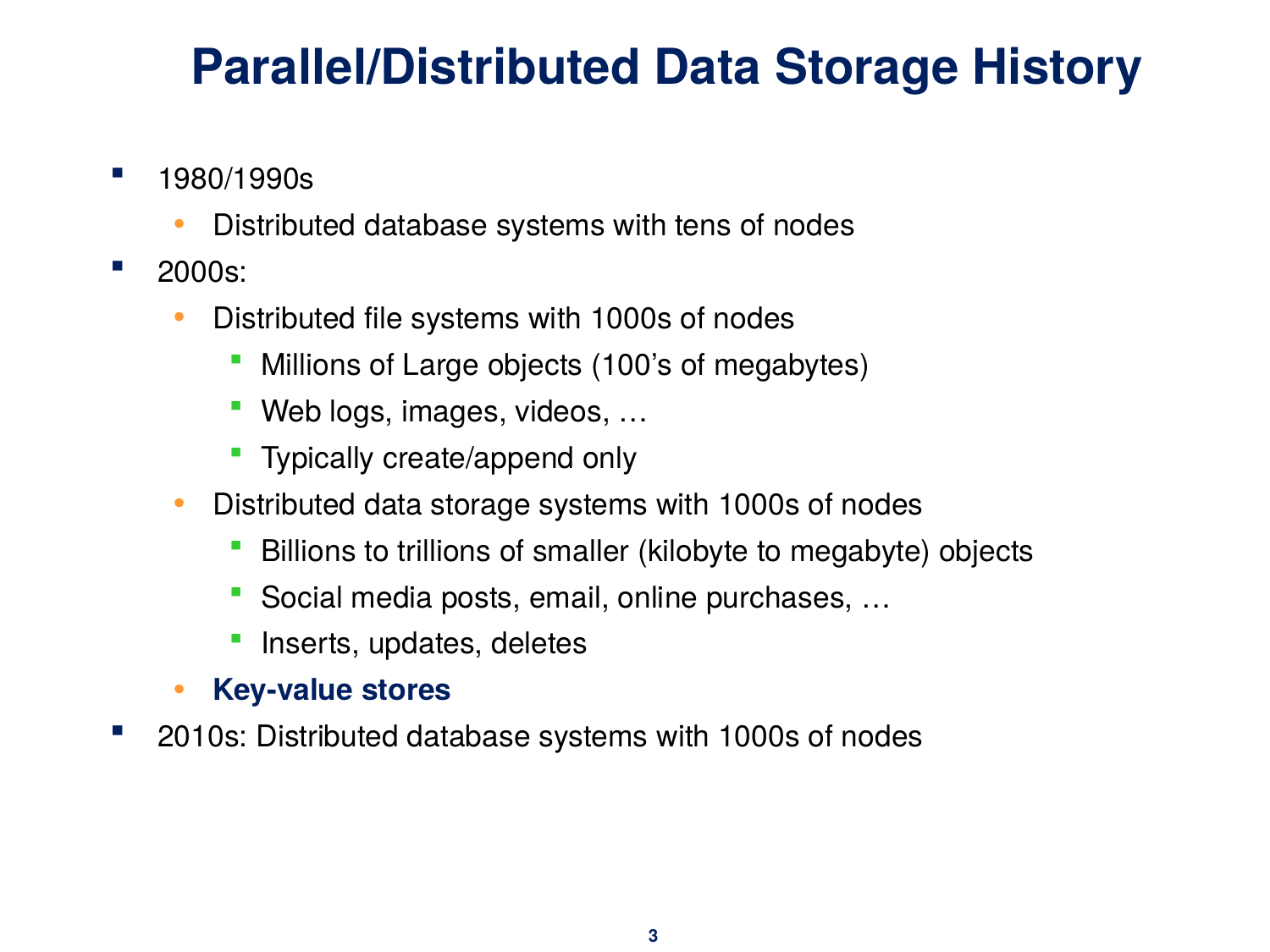

# Parallel/Distributed Data Storage History
1980/1990s
Distributed database systems with tens of nodes
2000s:
Distributed file systems with 1000s of nodes
Millions of Large objects (100’s of megabytes)
Web logs, images, videos, …
Typically create/append only
Distributed data storage systems with 1000s of nodes
Billions to trillions of smaller (kilobyte to megabyte) objects
Social media posts, email, online purchases, …
Inserts, updates, deletes
Key-value stores
2010s: Distributed database systems with 1000s of nodes